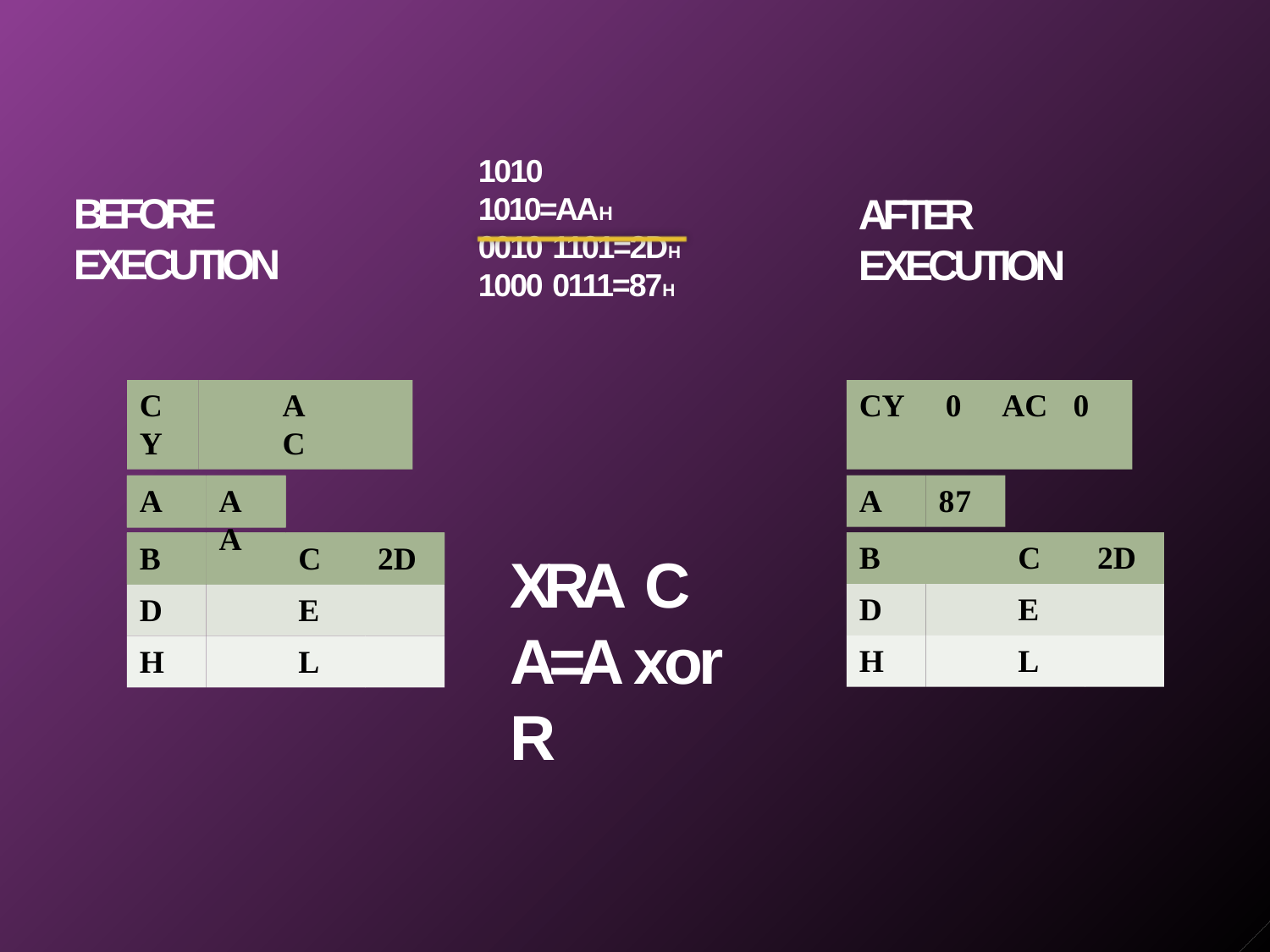

1010 1010=AAH
0010 1101=2DH
# BEFORE EXECUTION
AFTER EXECUTION

1000 0111=87H

CY
AC
CY	0	AC	0

A
87
A
AA
A

B
C
2D
B
C
2D
XRA C
A=A xor R
B
10
C

D
E
D
E
D
E

H
L
H
L
H
L